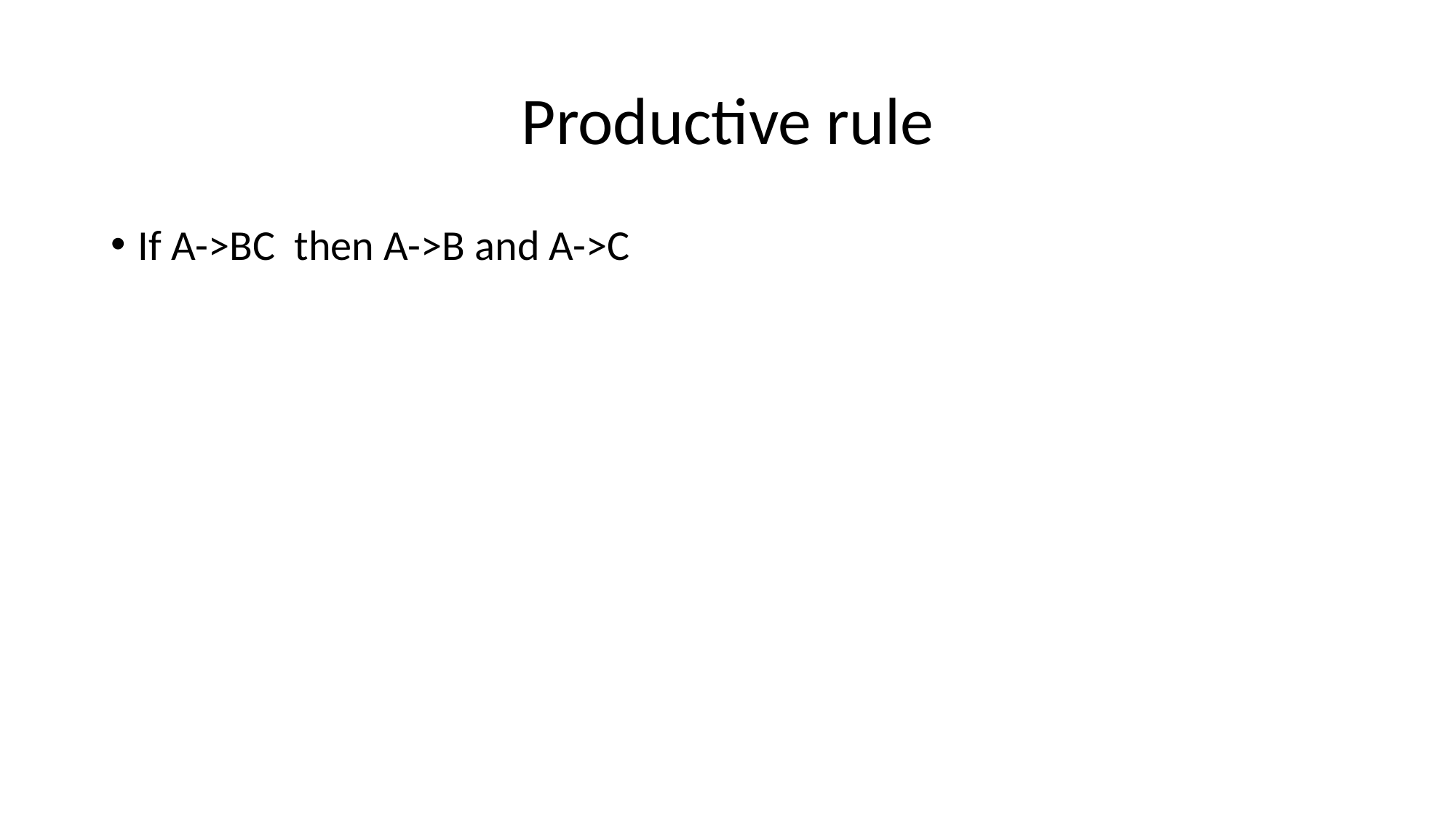

# Productive rule
If A->BC  then A->B and A->C